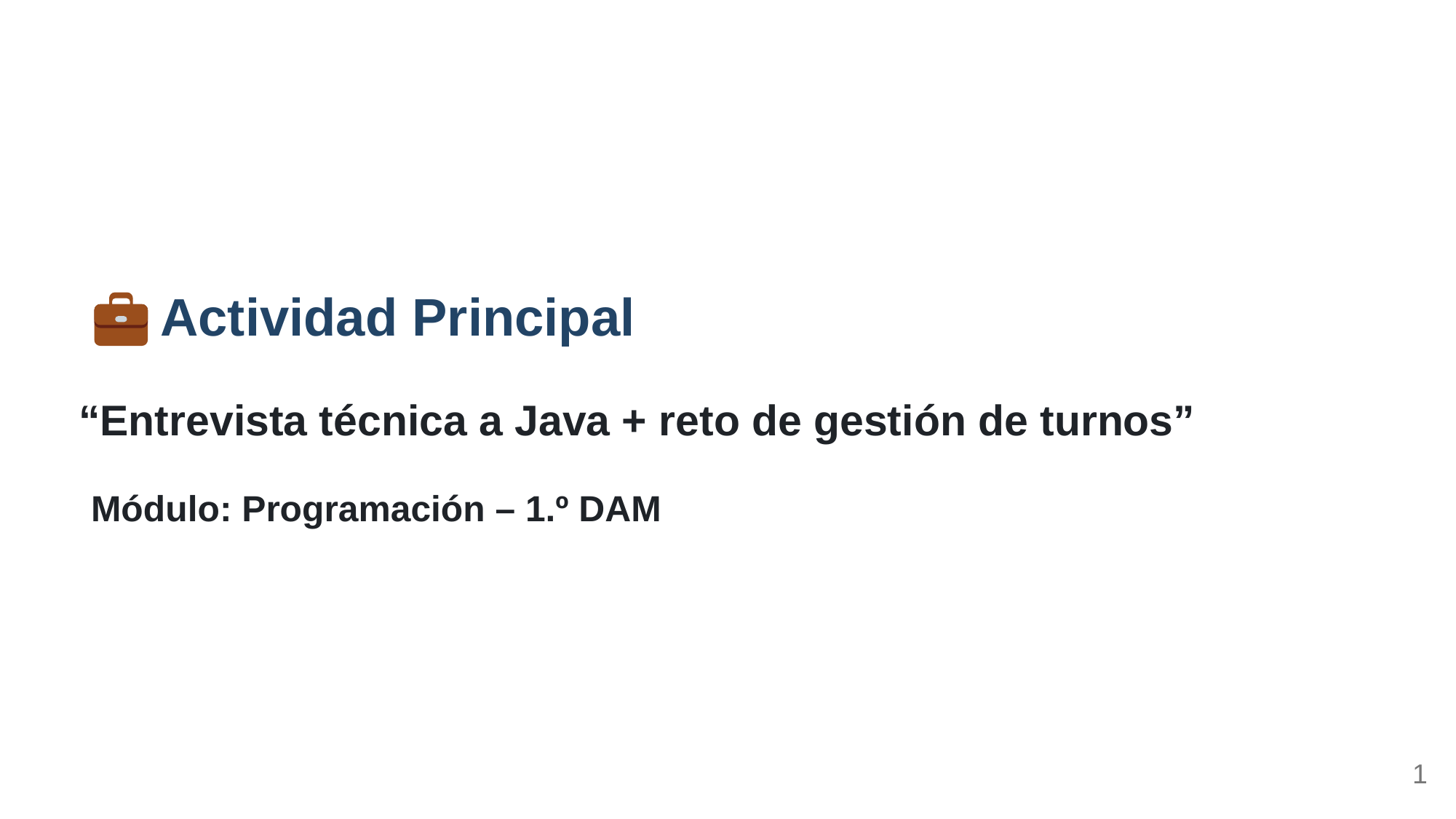

Actividad Principal

“Entrevista técnica a Java + reto de gestión de turnos”
Módulo: Programación – 1.º DAM
1